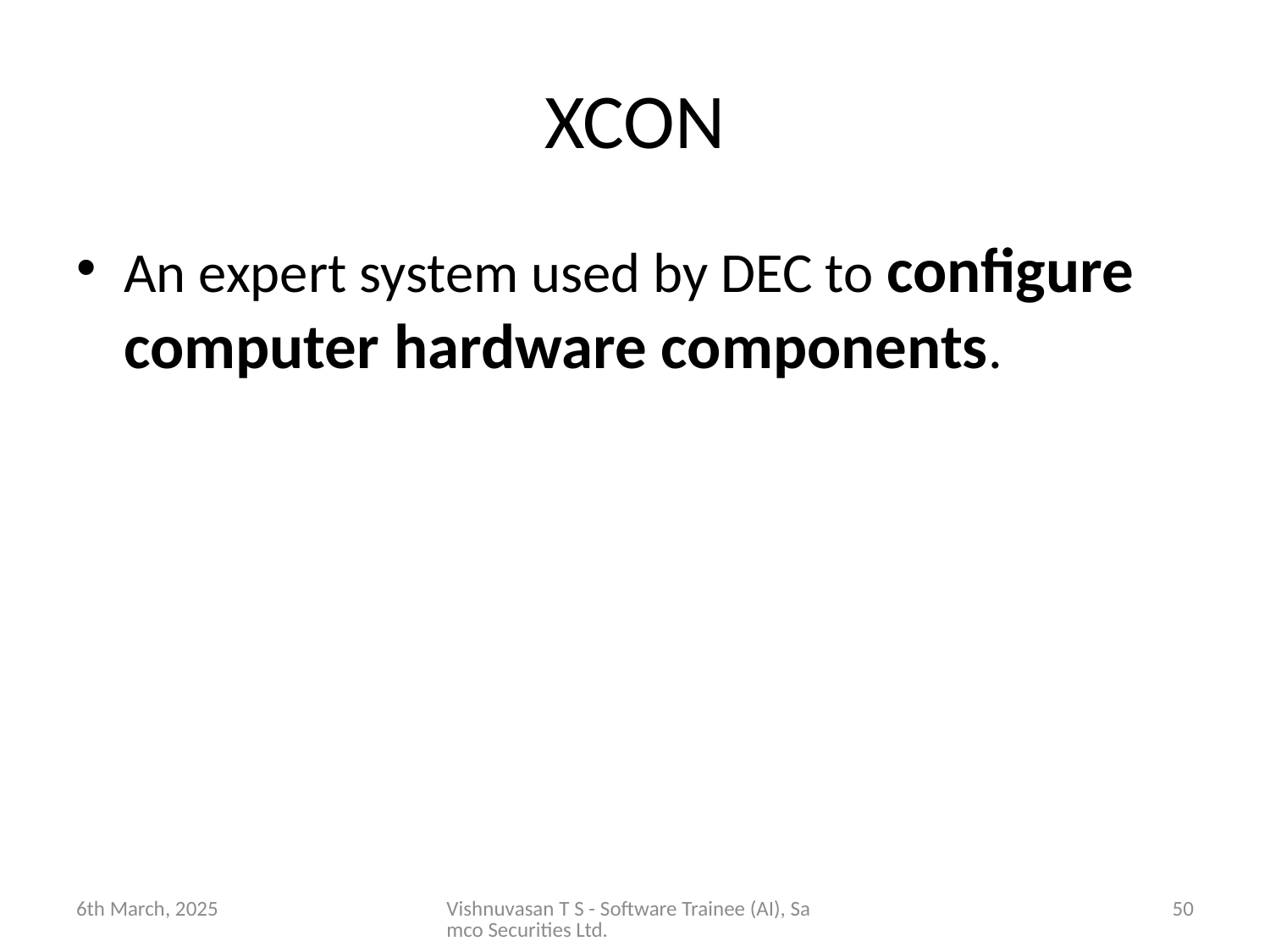

# XCON
An expert system used by DEC to configure computer hardware components.
6th March, 2025
Vishnuvasan T S - Software Trainee (AI), Samco Securities Ltd.
50